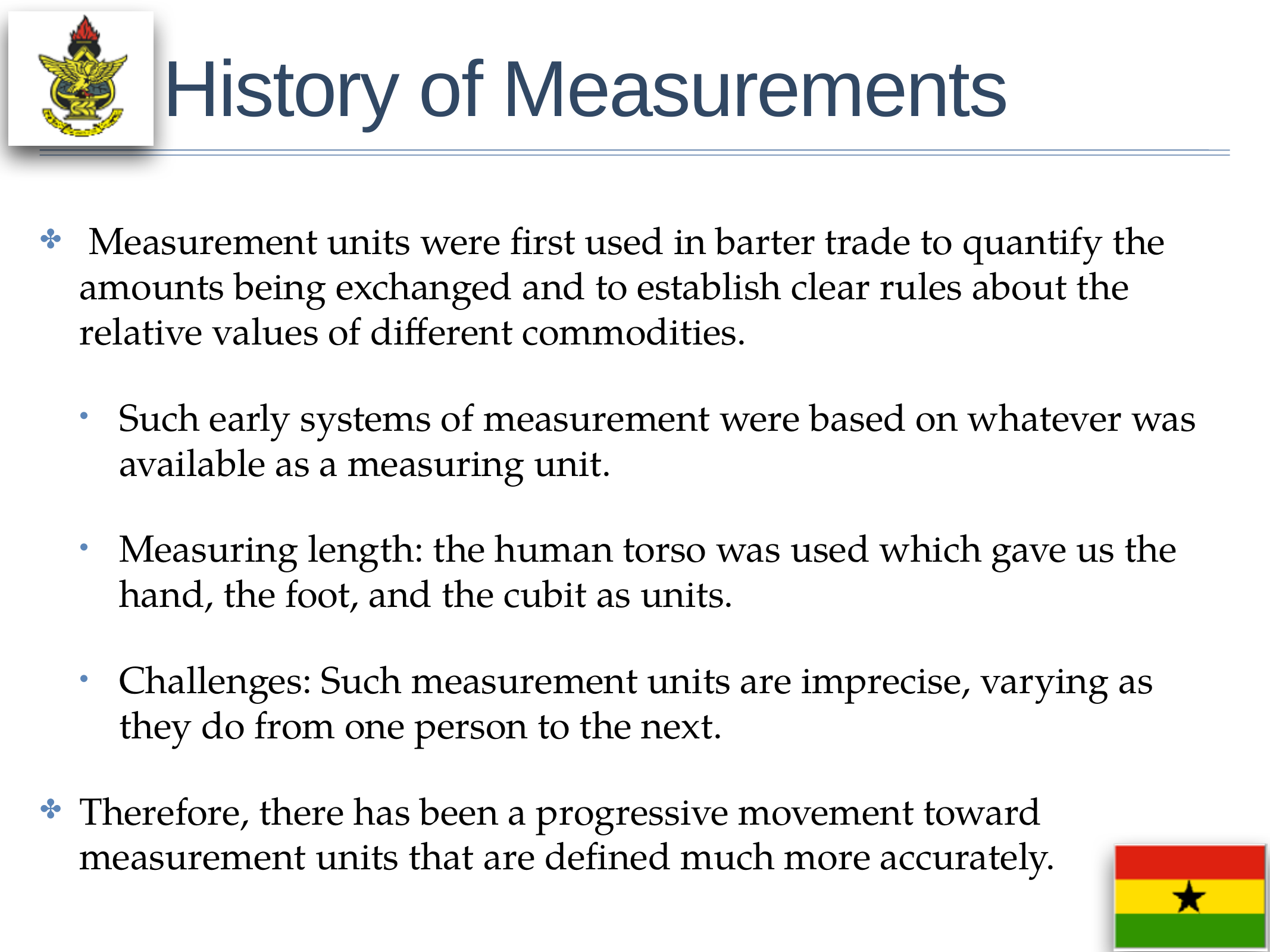

# History of Measurements
 Measurement units were first used in barter trade to quantify the amounts being exchanged and to establish clear rules about the relative values of different commodities.
Such early systems of measurement were based on whatever was available as a measuring unit.
Measuring length: the human torso was used which gave us the hand, the foot, and the cubit as units.
Challenges: Such measurement units are imprecise, varying as they do from one person to the next.
Therefore, there has been a progressive movement toward measurement units that are defined much more accurately.